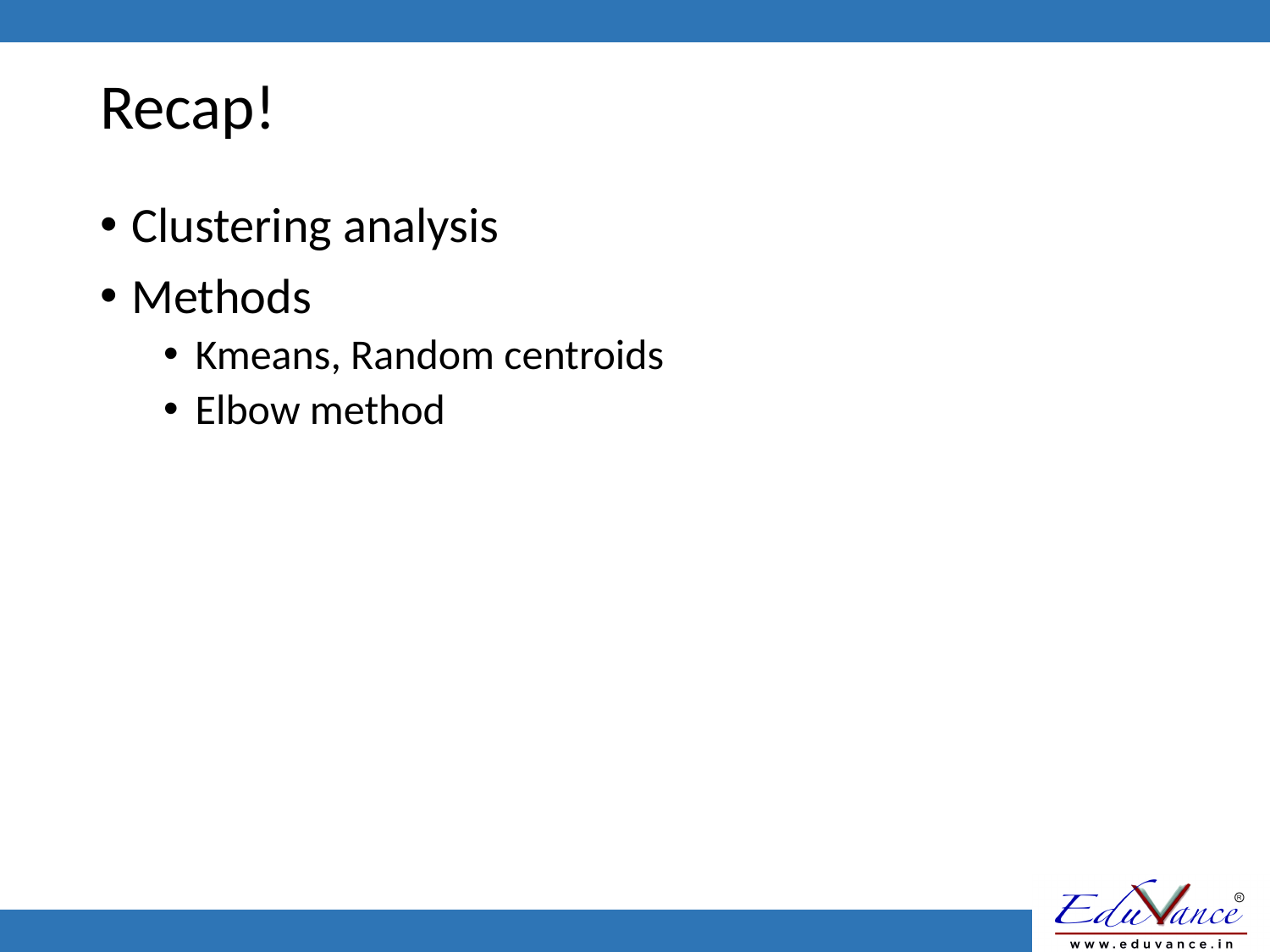

# Recap!
Clustering analysis
Methods
Kmeans, Random centroids
Elbow method